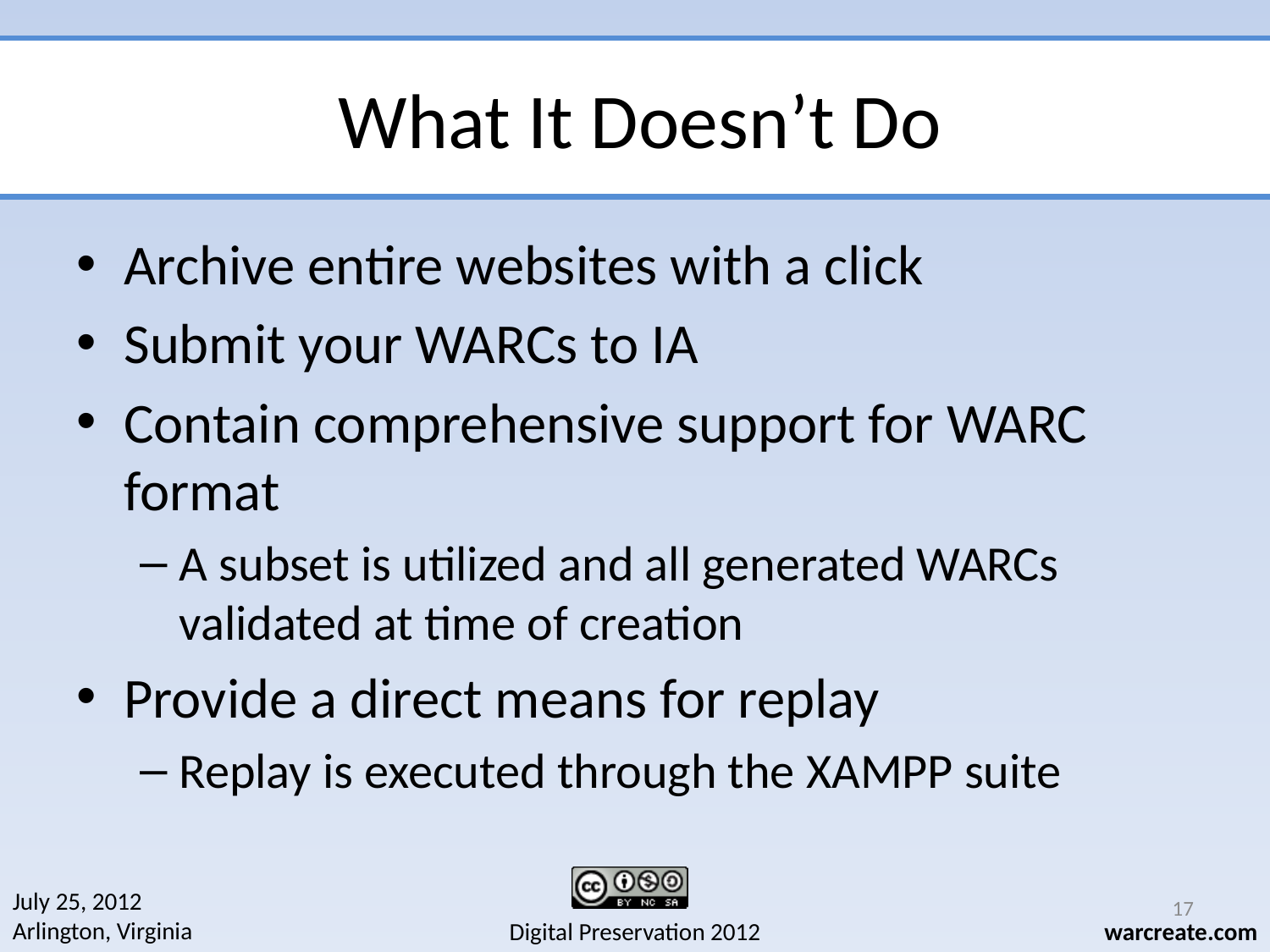

# What It Doesn’t Do
Archive entire websites with a click
Submit your WARCs to IA
Contain comprehensive support for WARC format
A subset is utilized and all generated WARCs validated at time of creation
Provide a direct means for replay
Replay is executed through the XAMPP suite
17